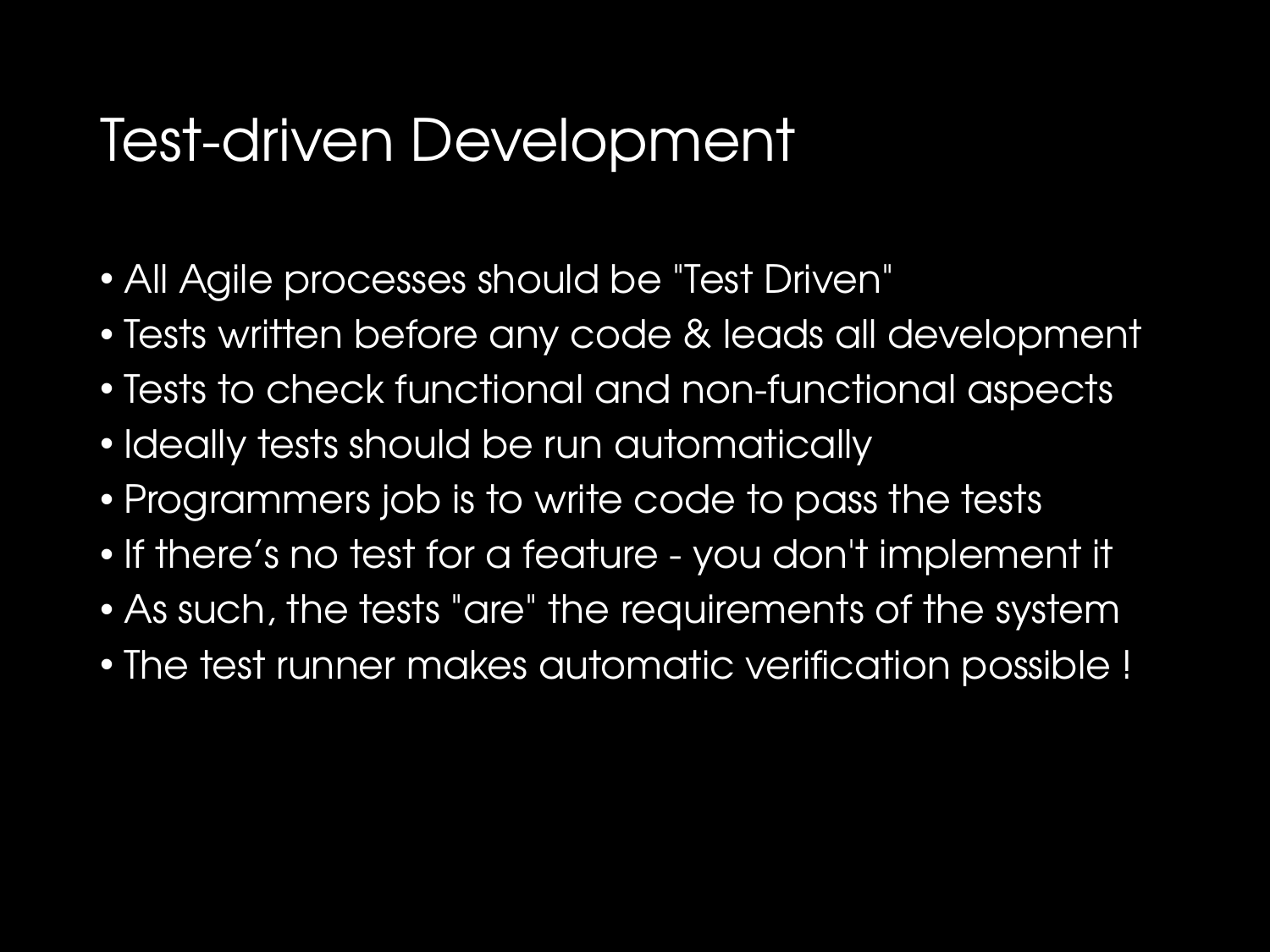

# Test-driven Development
All Agile processes should be "Test Driven"
Tests written before any code & leads all development
Tests to check functional and non-functional aspects
Ideally tests should be run automatically
Programmers job is to write code to pass the tests
If there’s no test for a feature - you don't implement it
As such, the tests "are" the requirements of the system
The test runner makes automatic verification possible !